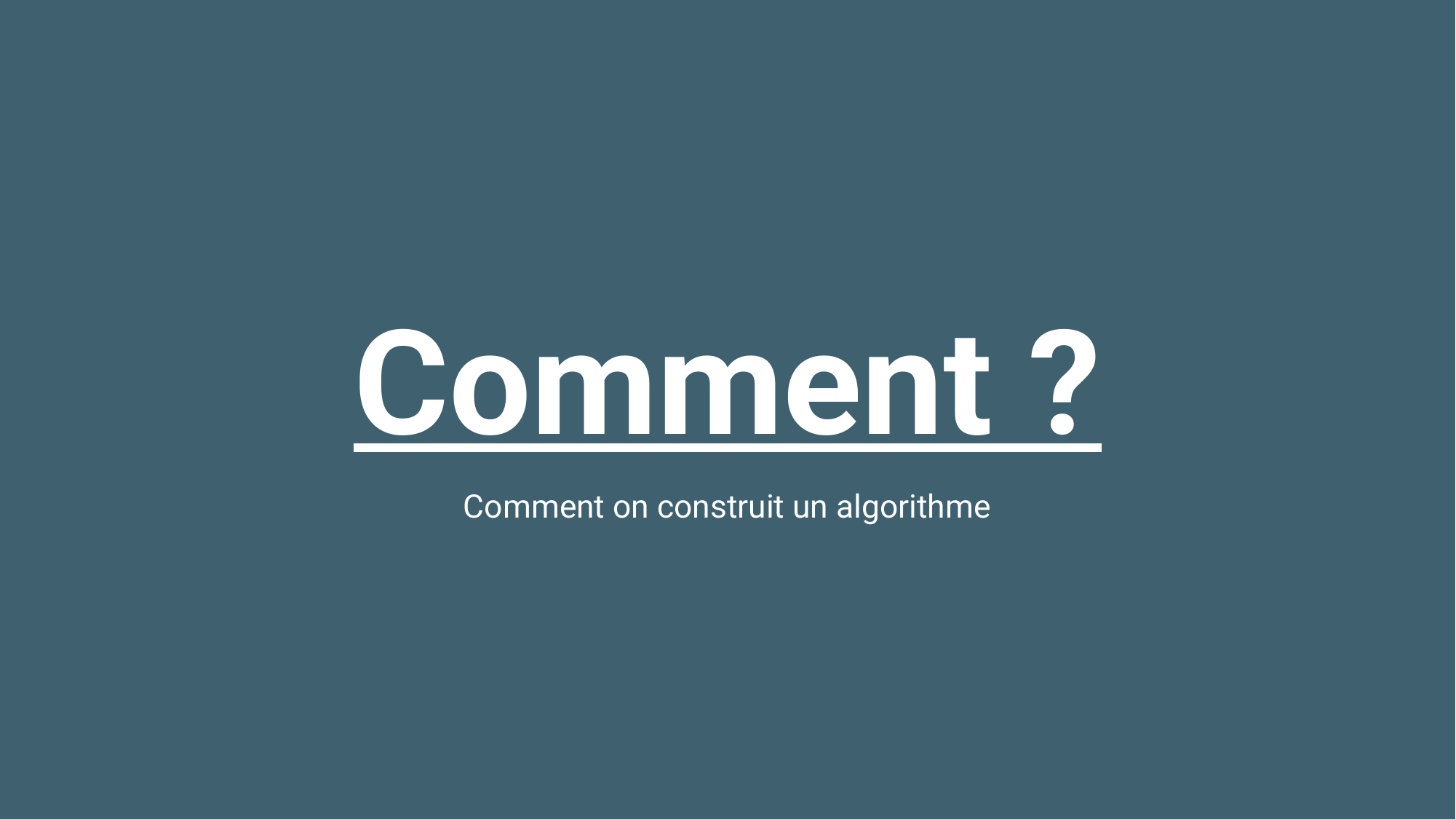

Comment ?
# Comment on construit un algorithme